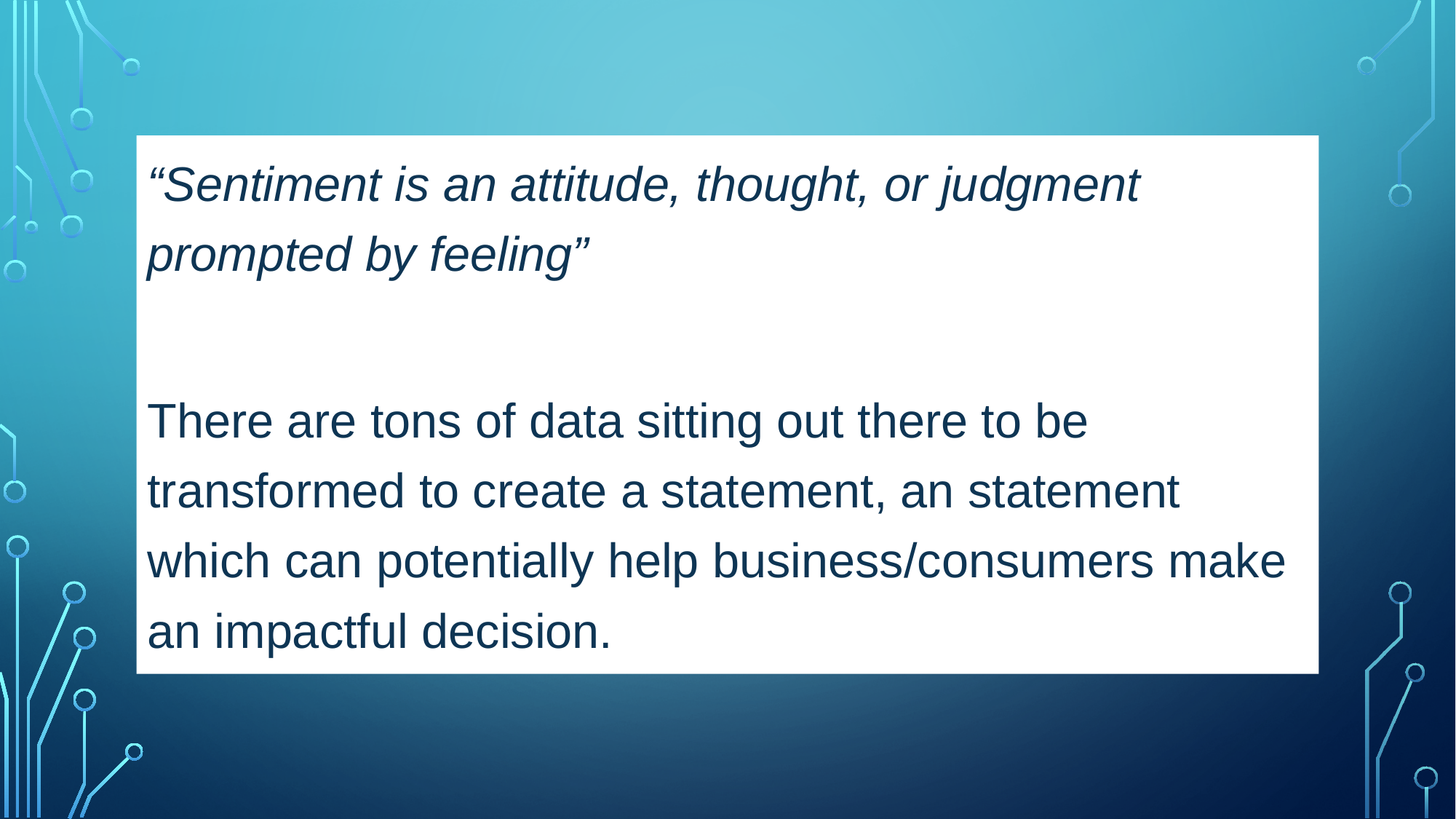

“Sentiment is an attitude, thought, or judgment prompted by feeling”

There are tons of data sitting out there to be transformed to create a statement, an statement which can potentially help business/consumers make an impactful decision.